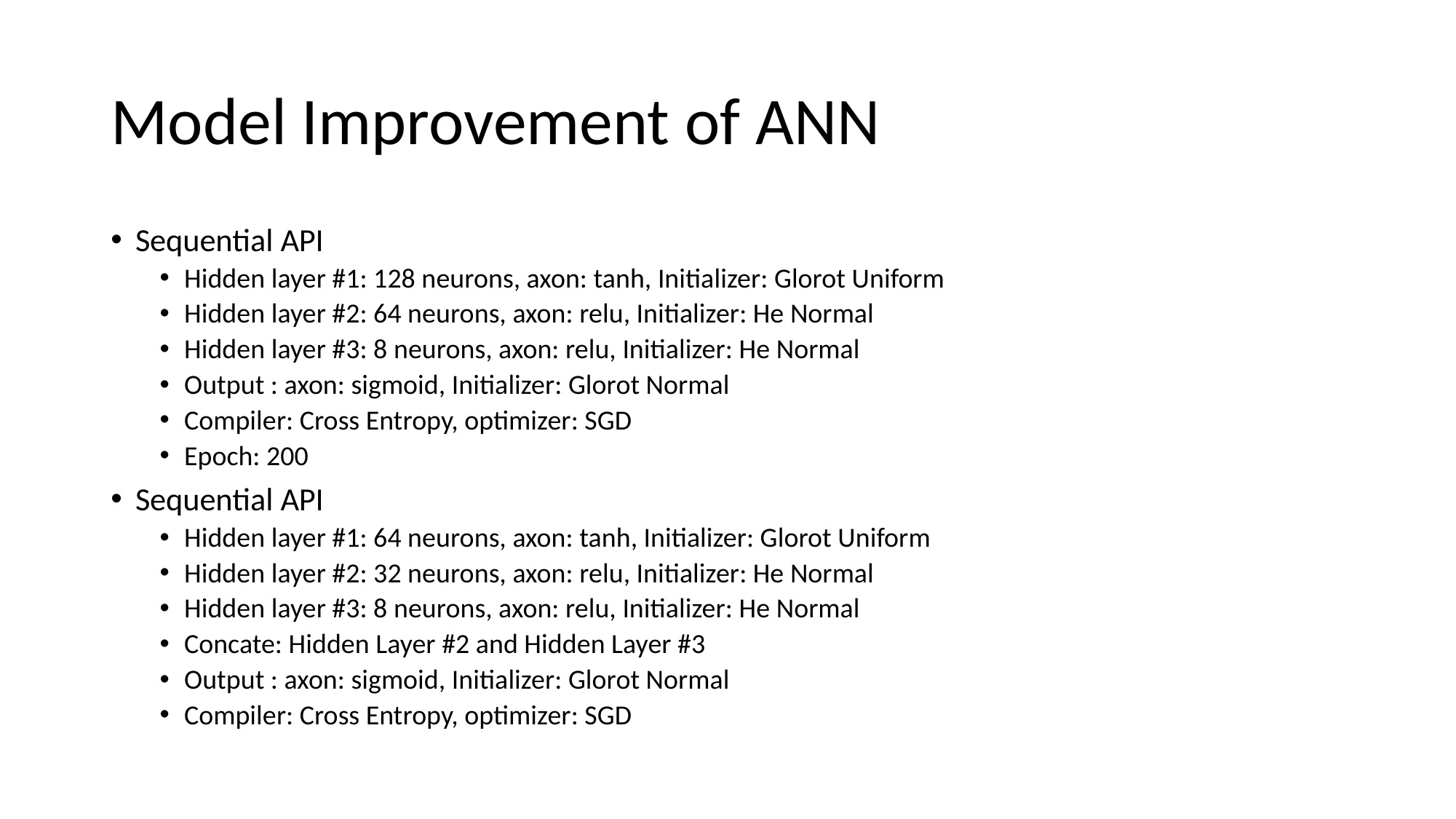

# Model Improvement of ANN
Sequential API
Hidden layer #1: 128 neurons, axon: tanh, Initializer: Glorot Uniform
Hidden layer #2: 64 neurons, axon: relu, Initializer: He Normal
Hidden layer #3: 8 neurons, axon: relu, Initializer: He Normal
Output : axon: sigmoid, Initializer: Glorot Normal
Compiler: Cross Entropy, optimizer: SGD
Epoch: 200
Sequential API
Hidden layer #1: 64 neurons, axon: tanh, Initializer: Glorot Uniform
Hidden layer #2: 32 neurons, axon: relu, Initializer: He Normal
Hidden layer #3: 8 neurons, axon: relu, Initializer: He Normal
Concate: Hidden Layer #2 and Hidden Layer #3
Output : axon: sigmoid, Initializer: Glorot Normal
Compiler: Cross Entropy, optimizer: SGD